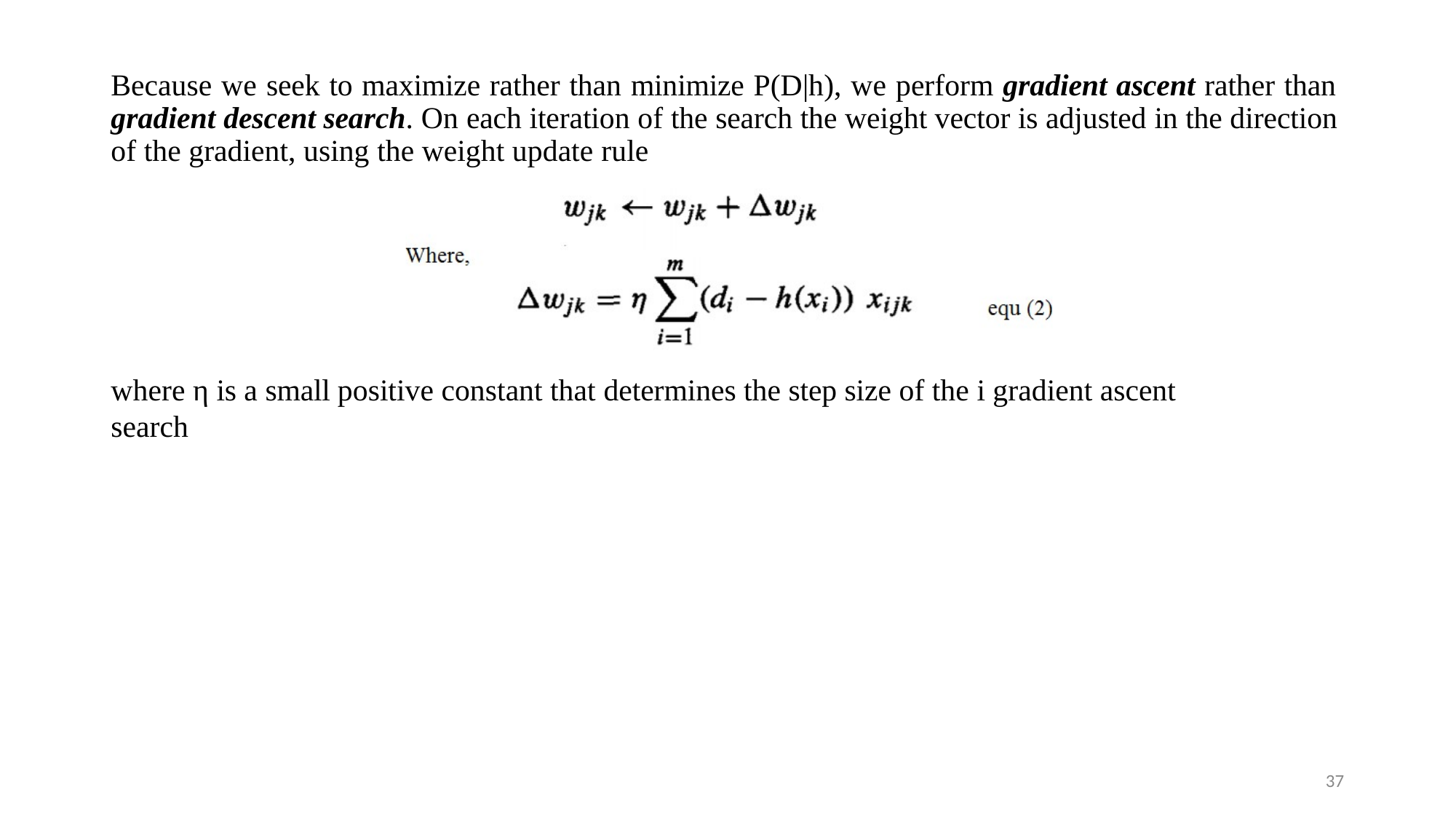

# Because we seek to maximize rather than minimize P(D|h), we perform gradient ascent rather than  gradient descent search. On each iteration of the search the weight vector is adjusted in the direction  of the gradient, using the weight update rule

where η is a small positive constant that determines the step size of the i gradient ascent search
37